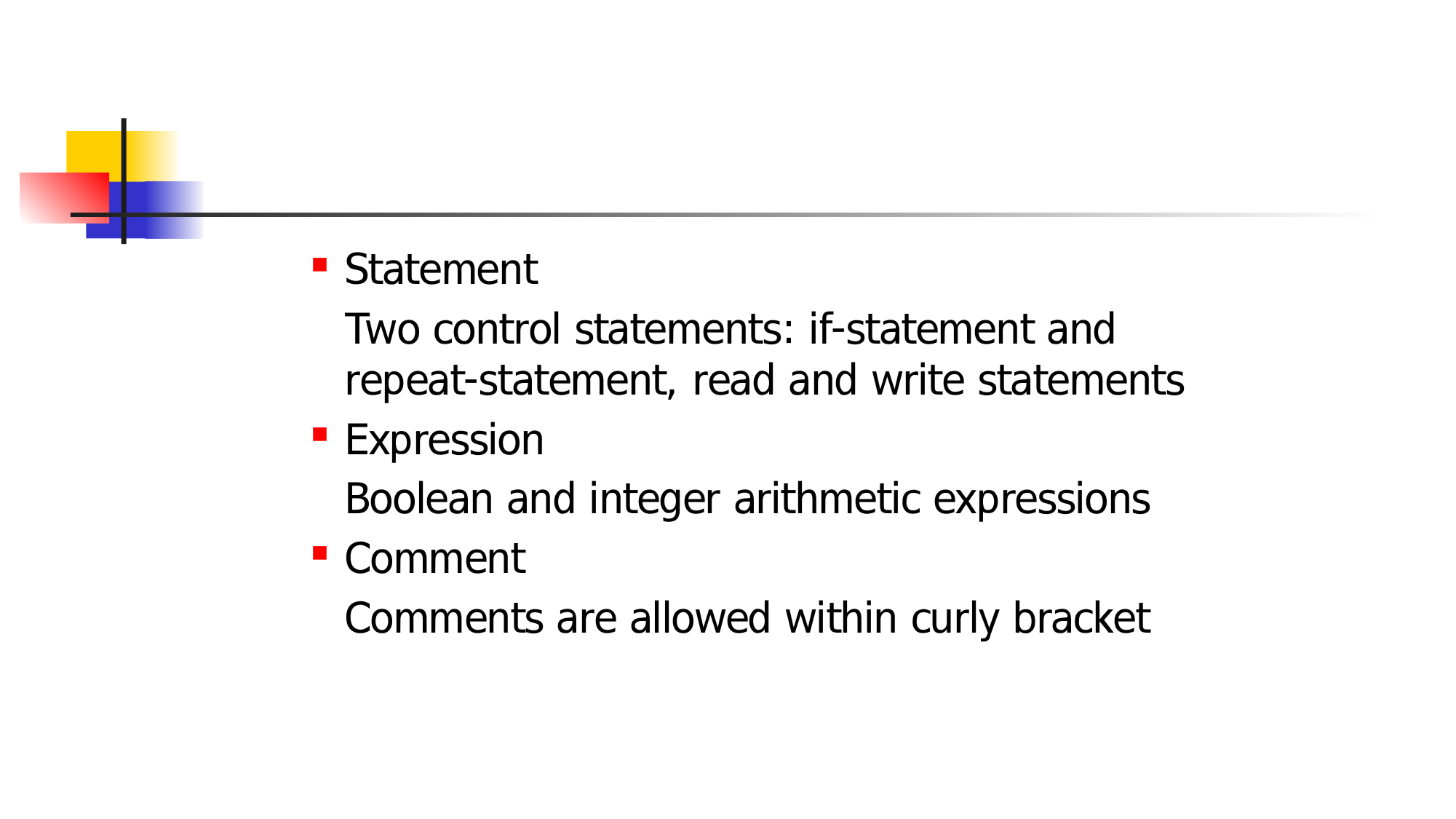

Statement
	Two control statements: if-statement and repeat-statement, read and write statements
Expression
	Boolean and integer arithmetic expressions
Comment
	Comments are allowed within curly bracket